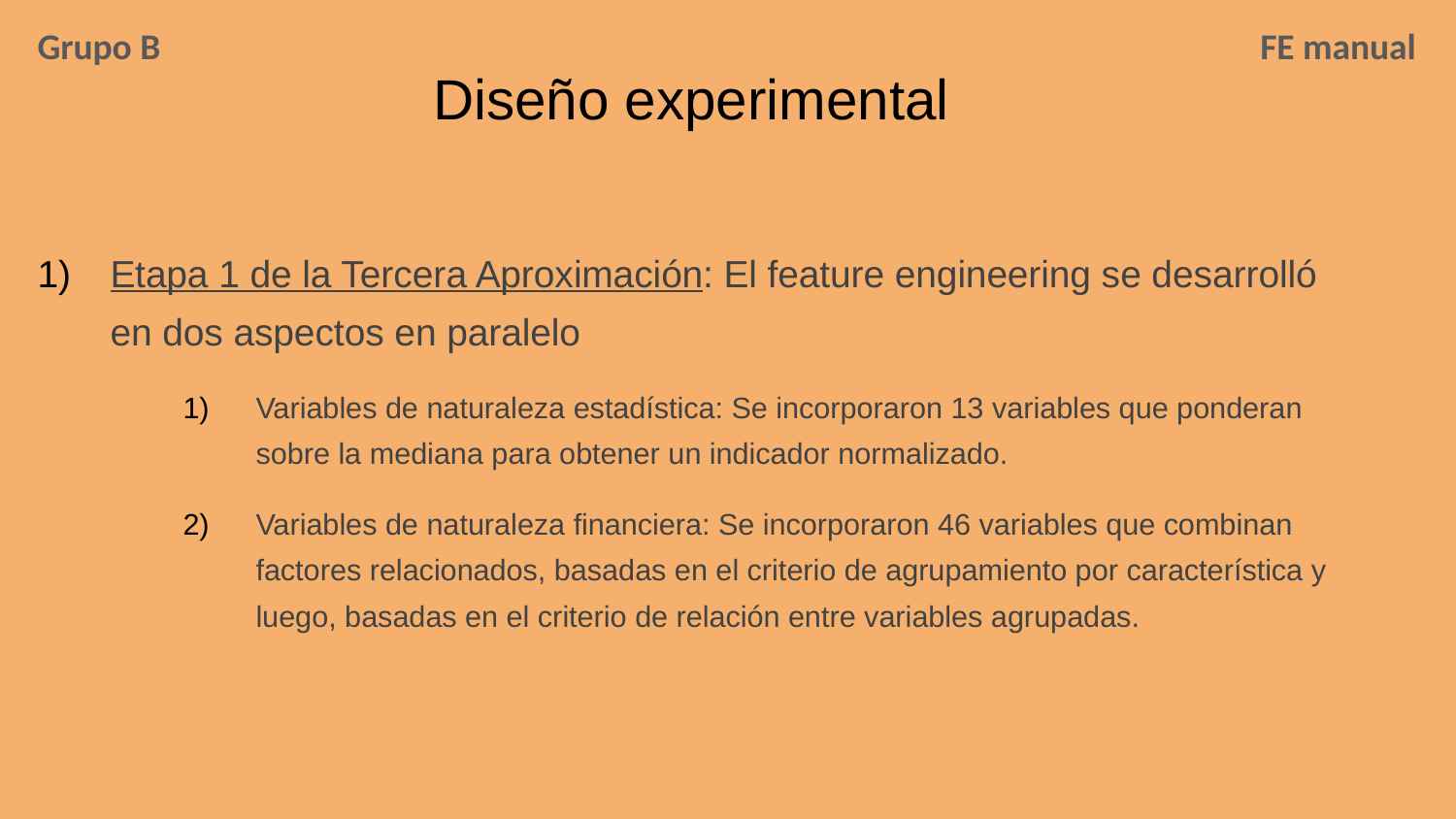

Grupo B
FE manual
# Diseño experimental
Etapa 1 de la Tercera Aproximación: El feature engineering se desarrolló en dos aspectos en paralelo
Variables de naturaleza estadística: Se incorporaron 13 variables que ponderan sobre la mediana para obtener un indicador normalizado.
Variables de naturaleza financiera: Se incorporaron 46 variables que combinan factores relacionados, basadas en el criterio de agrupamiento por característica y luego, basadas en el criterio de relación entre variables agrupadas.